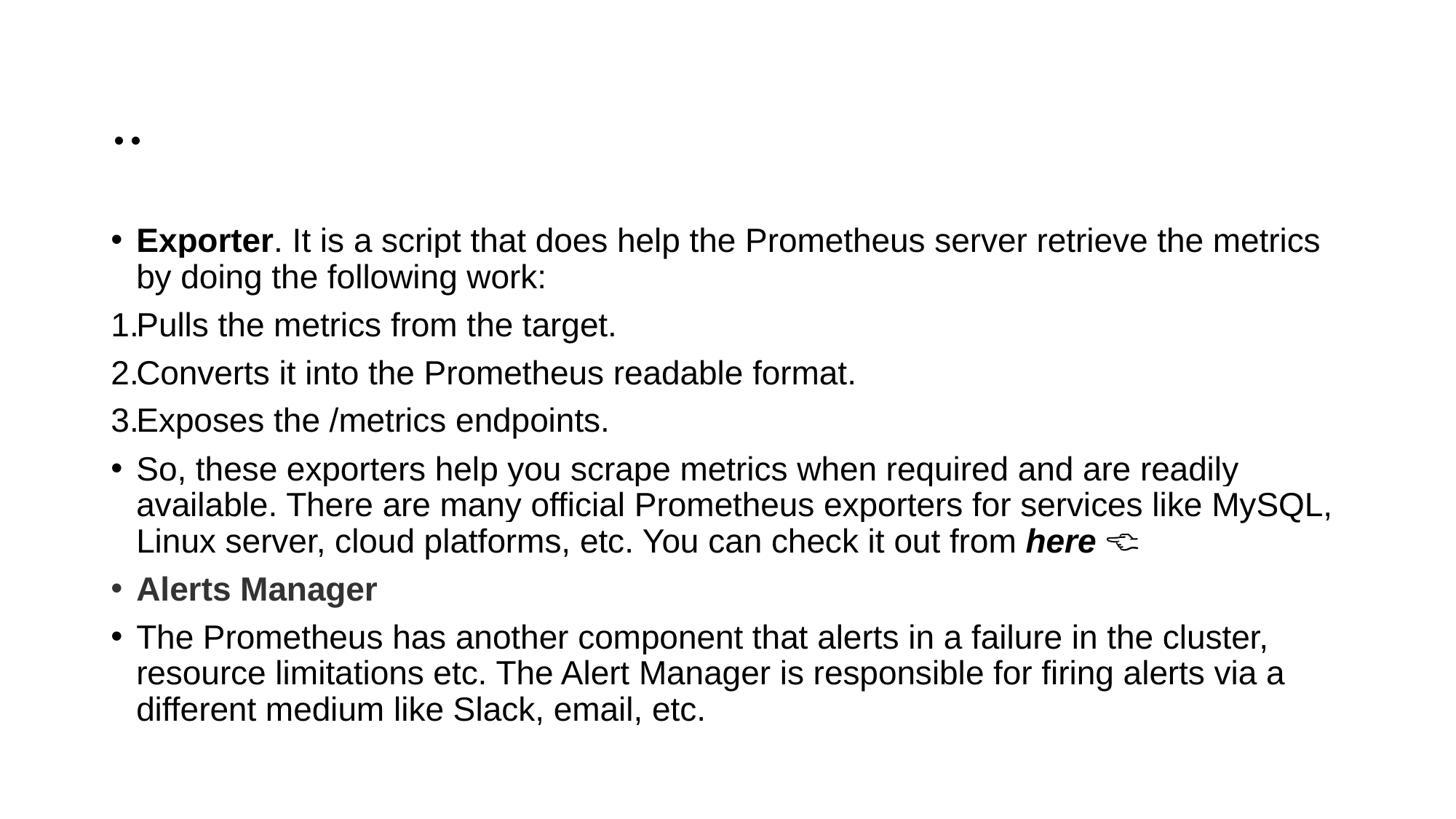

# ..
Exporter. It is a script that does help the Prometheus server retrieve the metrics by doing the following work:
Pulls the metrics from the target.
Converts it into the Prometheus readable format.
Exposes the /metrics endpoints.
So, these exporters help you scrape metrics when required and are readily available. There are many official Prometheus exporters for services like MySQL, Linux server, cloud platforms, etc. You can check it out from here 👈
Alerts Manager
The Prometheus has another component that alerts in a failure in the cluster, resource limitations etc. The Alert Manager is responsible for firing alerts via a different medium like Slack, email, etc.